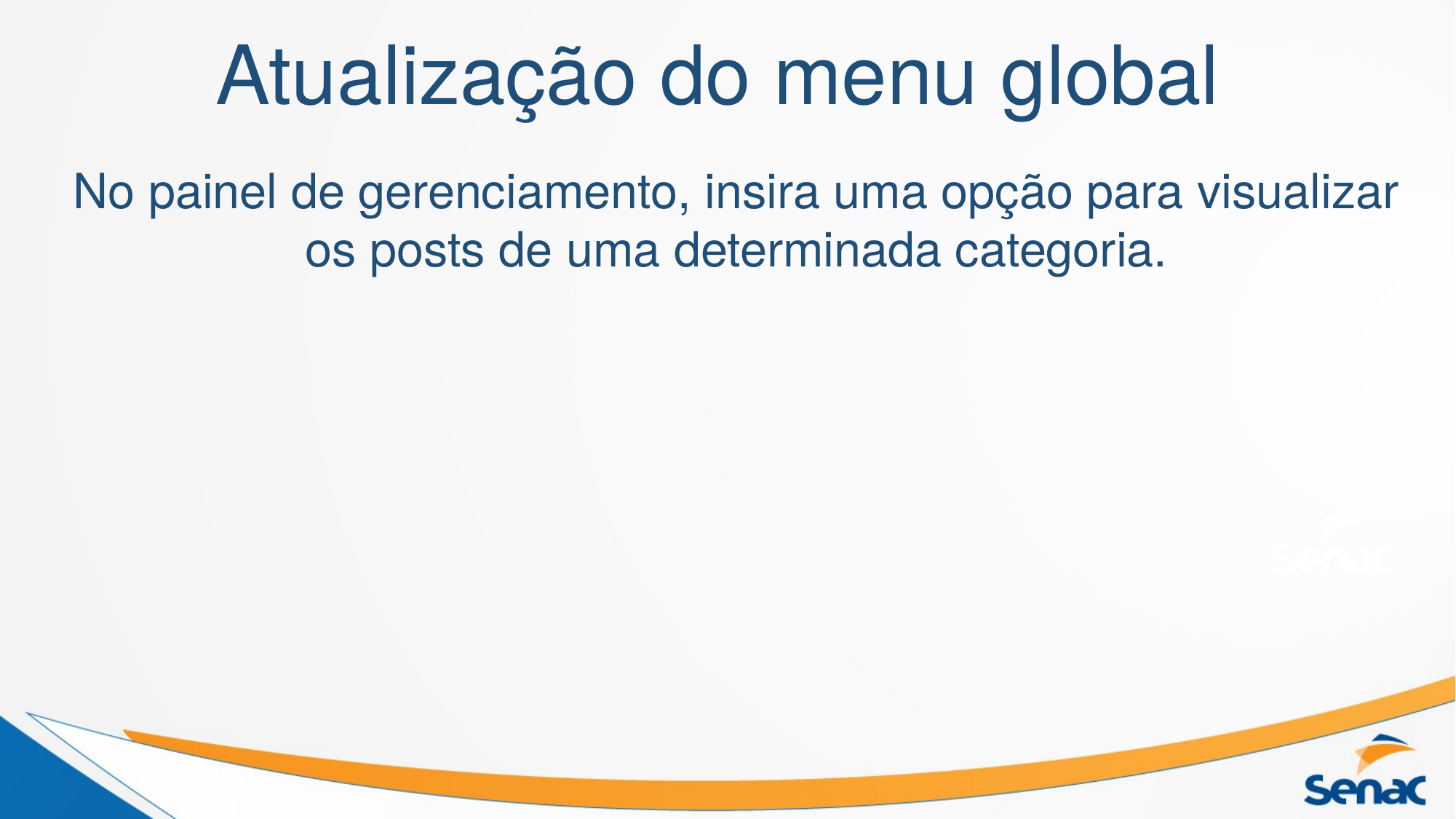

# Atualização do menu global
No painel de gerenciamento, insira uma opção para visualizar os posts de uma determinada categoria.